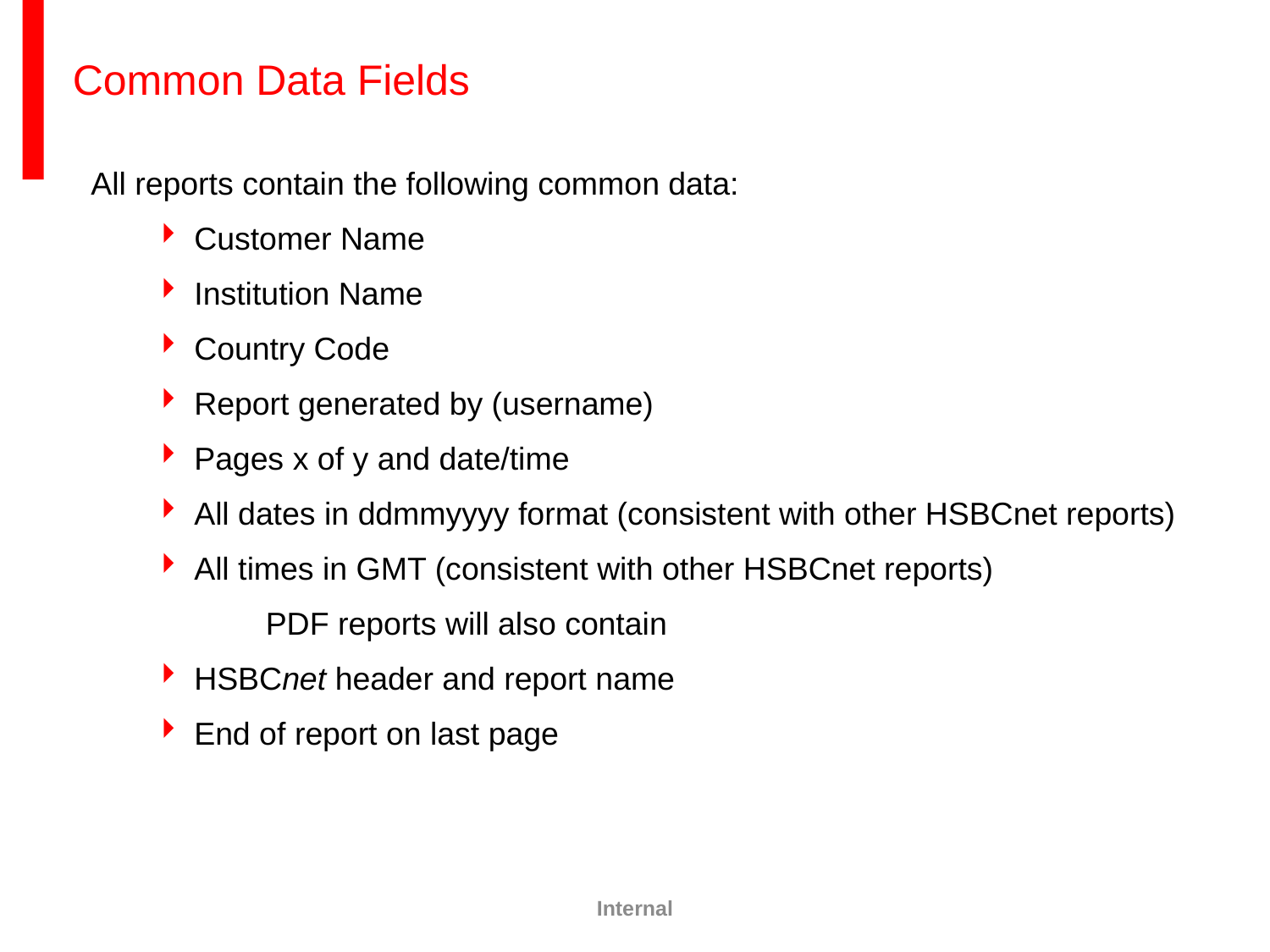

# Common Data Fields
All reports contain the following common data:
Customer Name
Institution Name
Country Code
Report generated by (username)
Pages x of y and date/time
All dates in ddmmyyyy format (consistent with other HSBCnet reports)
All times in GMT (consistent with other HSBCnet reports)
		PDF reports will also contain
HSBCnet header and report name
End of report on last page

Internal